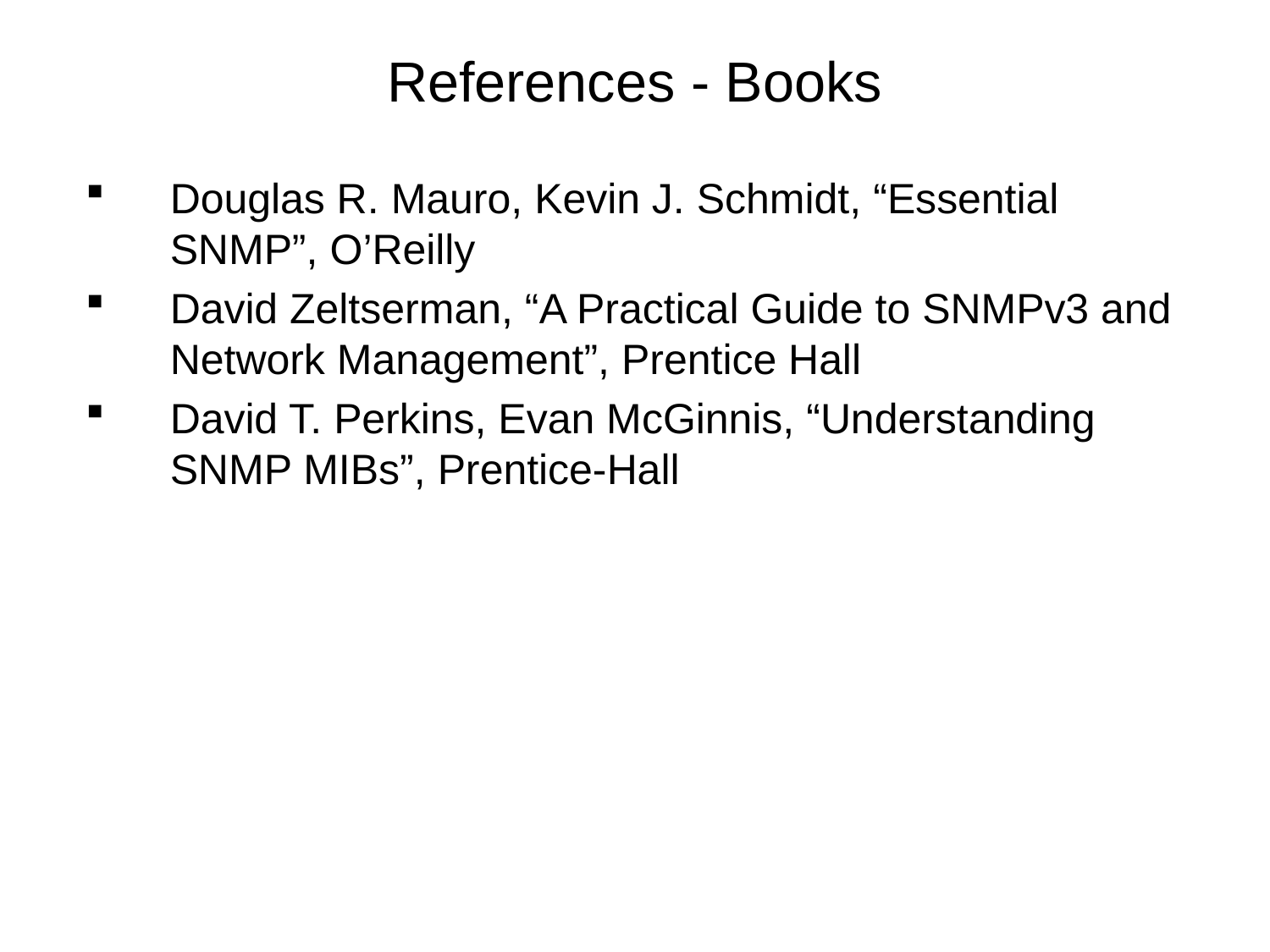

# References - Books
Douglas R. Mauro, Kevin J. Schmidt, “Essential SNMP”, O’Reilly
David Zeltserman, “A Practical Guide to SNMPv3 and Network Management”, Prentice Hall
David T. Perkins, Evan McGinnis, “Understanding SNMP MIBs”, Prentice-Hall